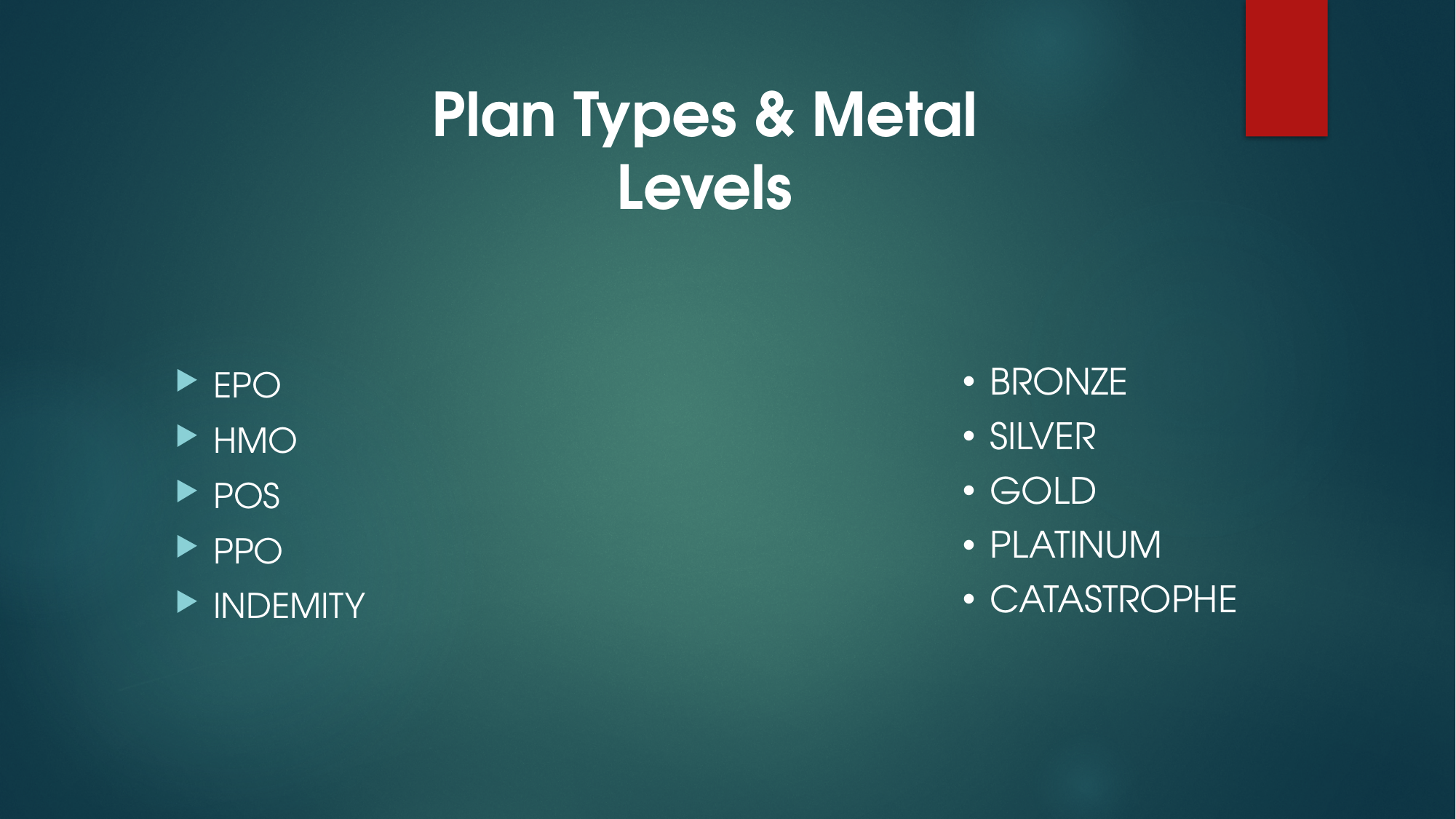

# Plan Types & Metal Levels
EPO
HMO
POS
PPO
INDEMITY

BRONZE
SILVER
GOLD
PLATINUM
CATASTROPHE